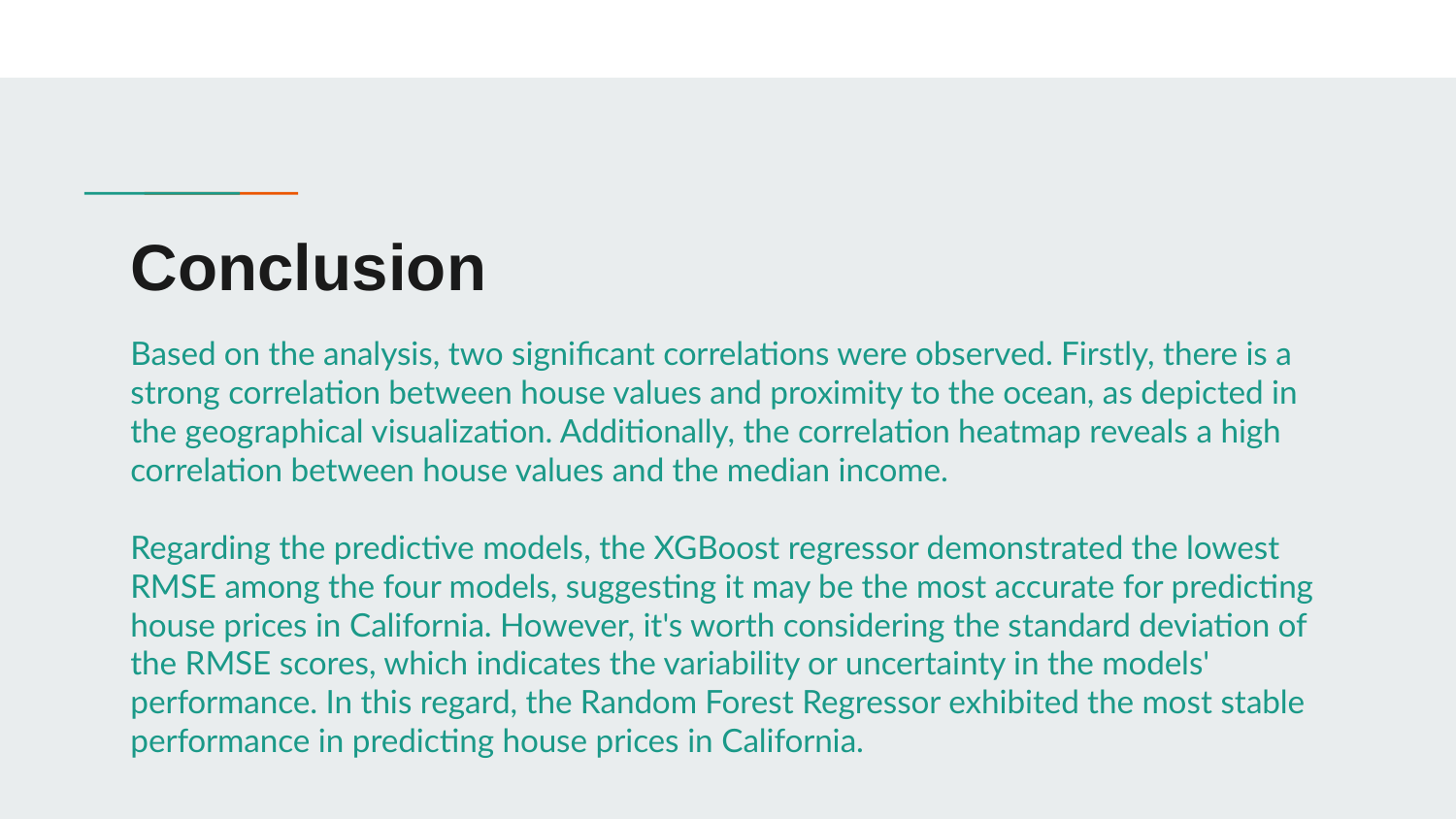

# Conclusion
Based on the analysis, two significant correlations were observed. Firstly, there is a strong correlation between house values and proximity to the ocean, as depicted in the geographical visualization. Additionally, the correlation heatmap reveals a high correlation between house values and the median income.

Regarding the predictive models, the XGBoost regressor demonstrated the lowest RMSE among the four models, suggesting it may be the most accurate for predicting house prices in California. However, it's worth considering the standard deviation of the RMSE scores, which indicates the variability or uncertainty in the models' performance. In this regard, the Random Forest Regressor exhibited the most stable performance in predicting house prices in California.